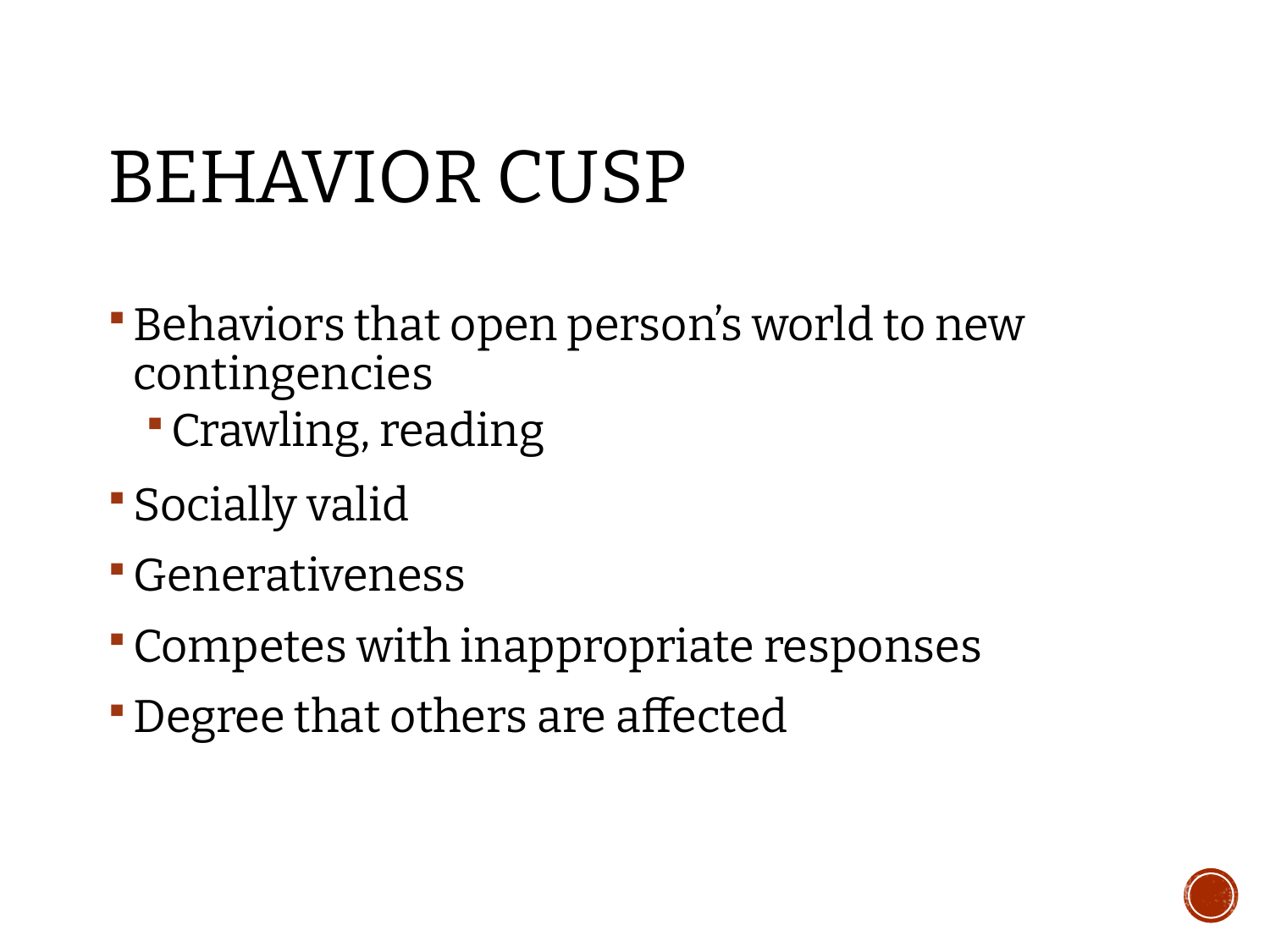

# Behavior Cusp
Behaviors that open person’s world to new contingencies
Crawling, reading
Socially valid
Generativeness
Competes with inappropriate responses
Degree that others are affected